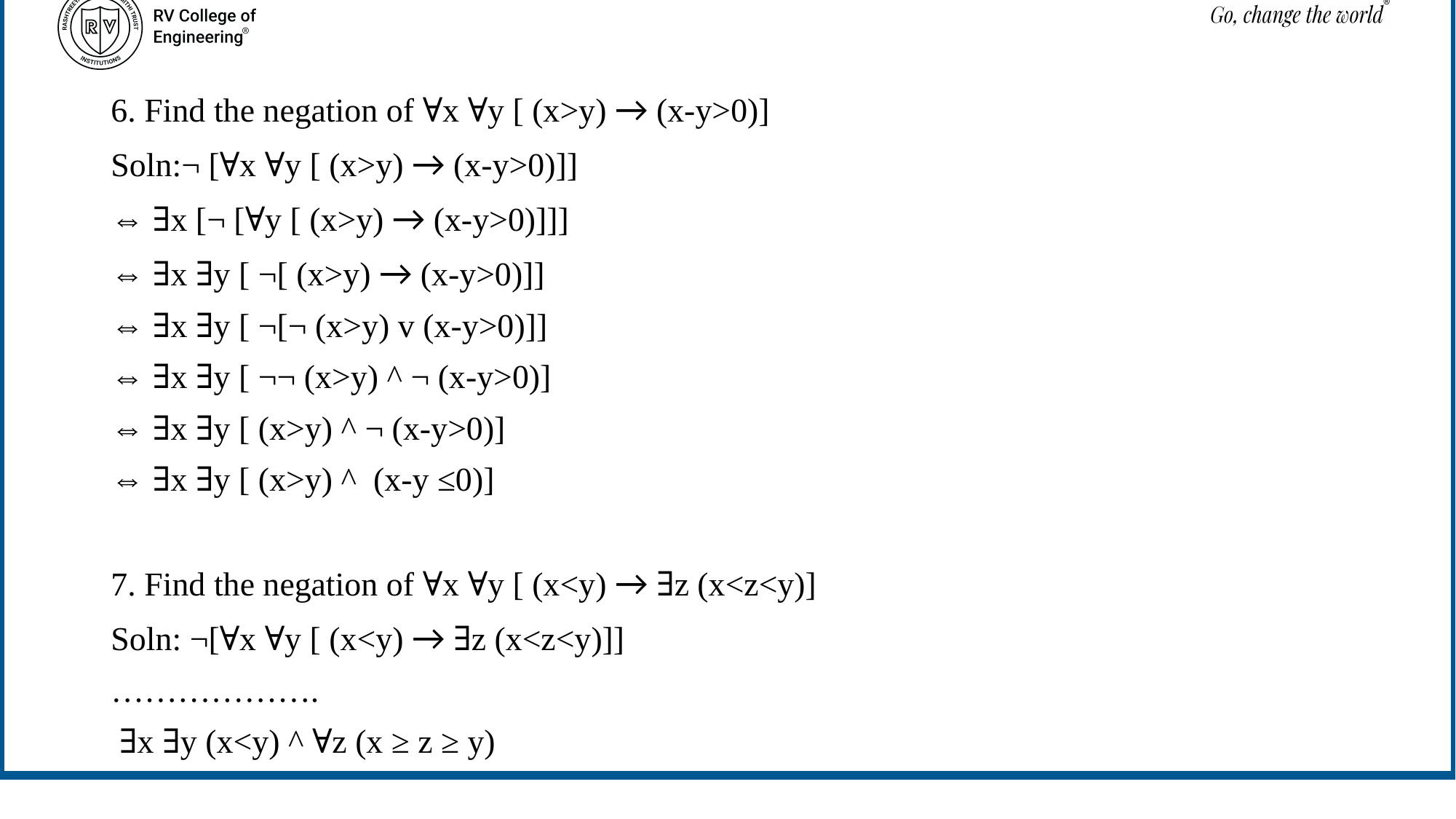

6. Find the negation of ∀x ∀y [ (x>y) → (x-y>0)]
Soln:¬ [∀x ∀y [ (x>y) → (x-y>0)]]
⇔ ∃x [¬ [∀y [ (x>y) → (x-y>0)]]]
⇔ ∃x ∃y [ ¬[ (x>y) → (x-y>0)]]
⇔ ∃x ∃y [ ¬[¬ (x>y) v (x-y>0)]]
⇔ ∃x ∃y [ ¬¬ (x>y) ^ ¬ (x-y>0)]
⇔ ∃x ∃y [ (x>y) ^ ¬ (x-y>0)]
⇔ ∃x ∃y [ (x>y) ^  (x-y ≤0)]

7. Find the negation of ∀x ∀y [ (x<y) → ∃z (x<z<y)]
Soln: ¬[∀x ∀y [ (x<y) → ∃z (x<z<y)]]
……………….
 ∃x ∃y (x<y) ^ ∀z (x ≥ z ≥ y)